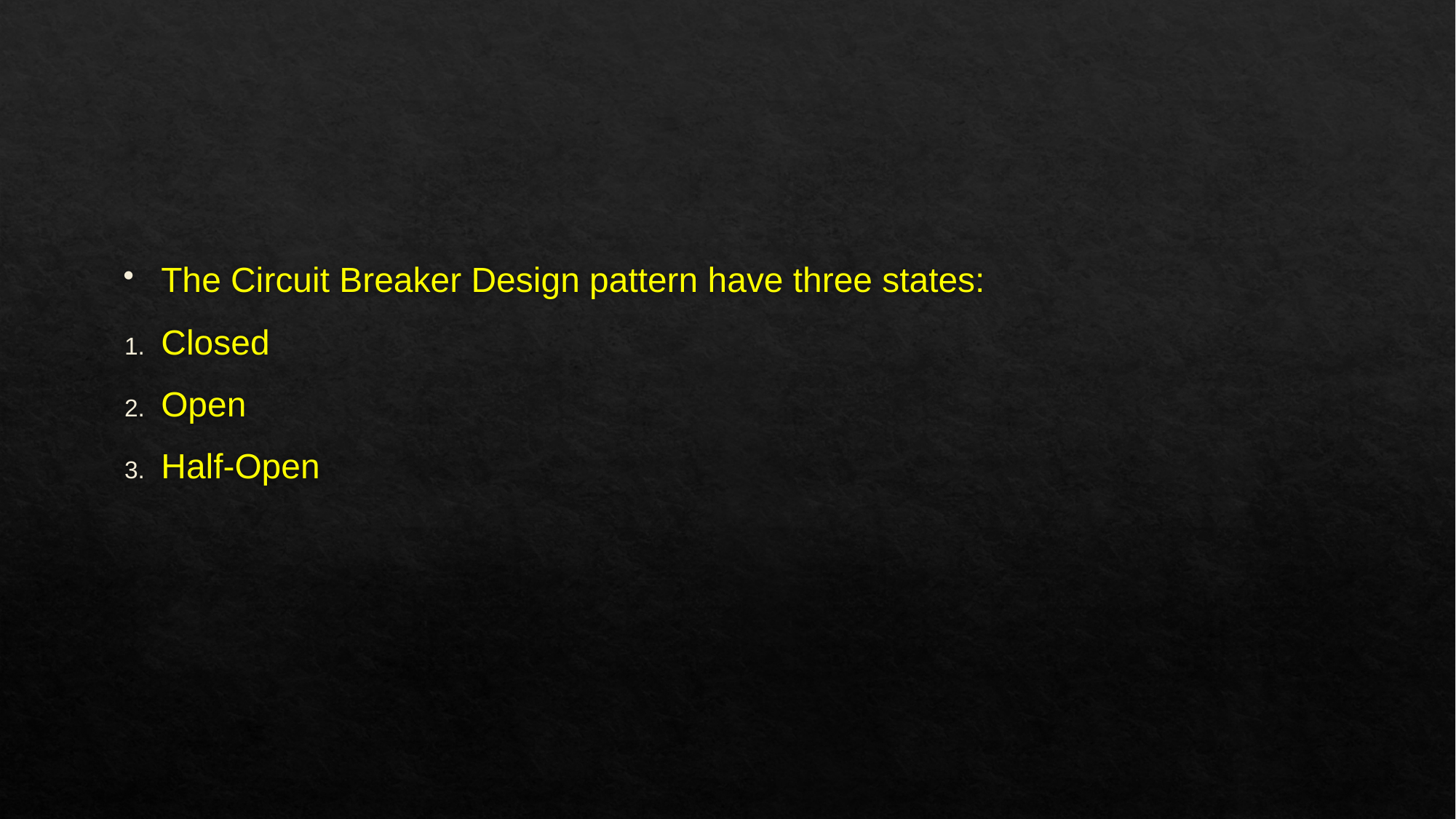

The Circuit Breaker Design pattern have three states:
Closed
Open
Half-Open